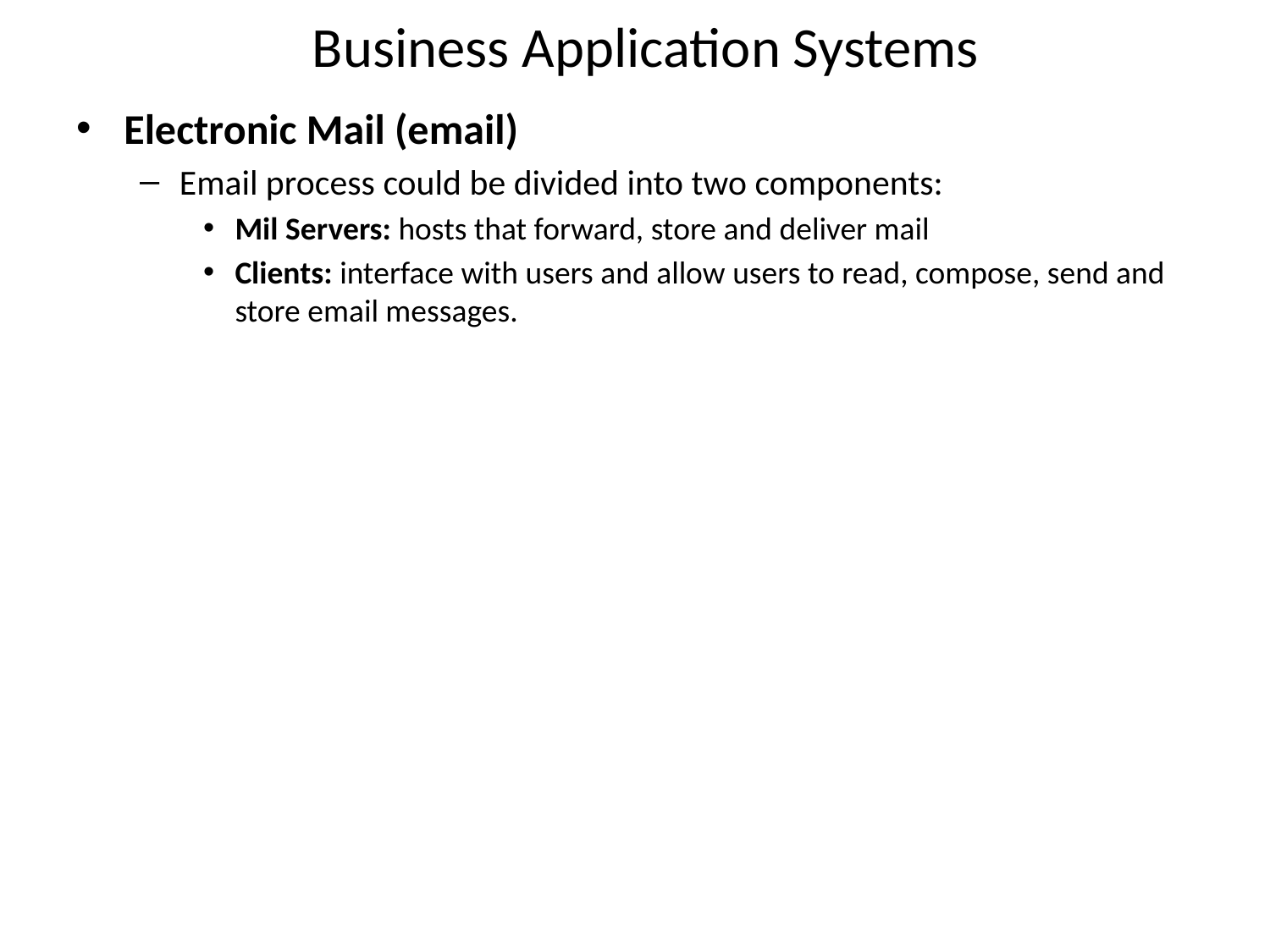

# Business Application Systems
Electronic Mail (email)
Email process could be divided into two components:
Mil Servers: hosts that forward, store and deliver mail
Clients: interface with users and allow users to read, compose, send and store email messages.